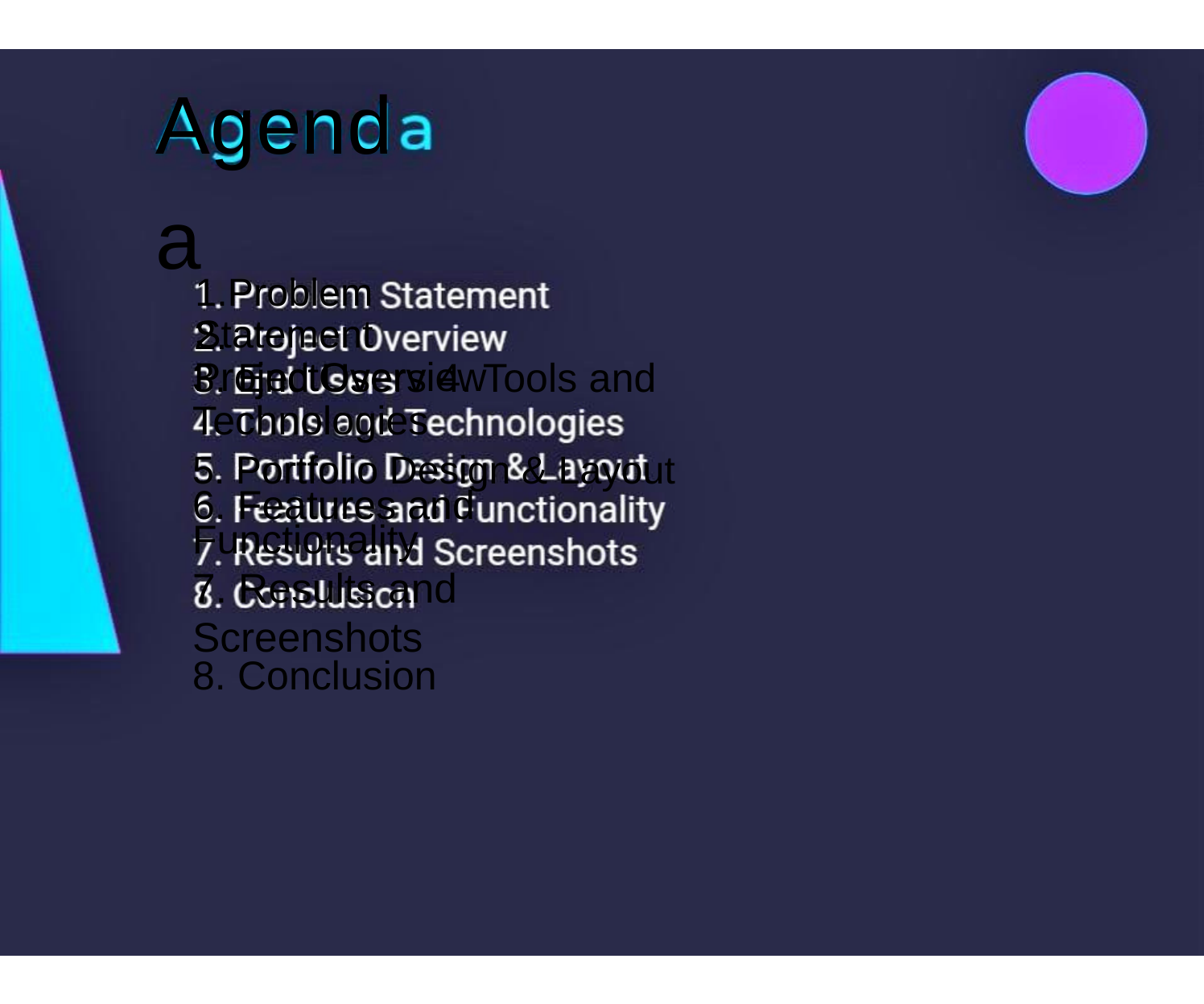

Agenda

1.Problem Statement
2. ProjectOverview

3. End Users 4. Tools and Technologies
5. Portfolio Design & Layout
6. Features and Functionality
7. Results and Screenshots
8. Conclusion